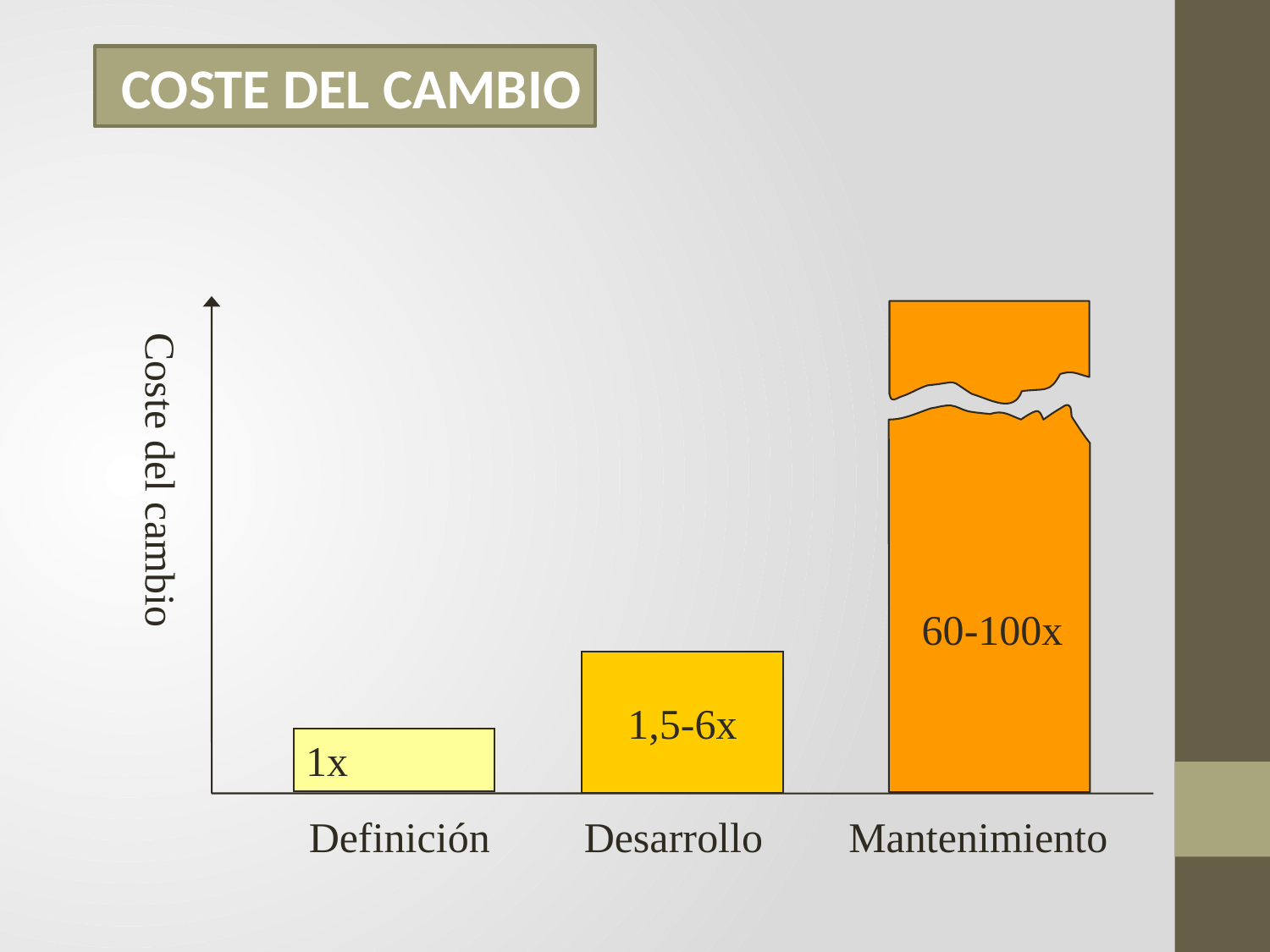

COSTE DEL CAMBIO

Coste del cambio

60-100x

1,5-6x

1x

Definición
Desarrollo
Mantenimiento